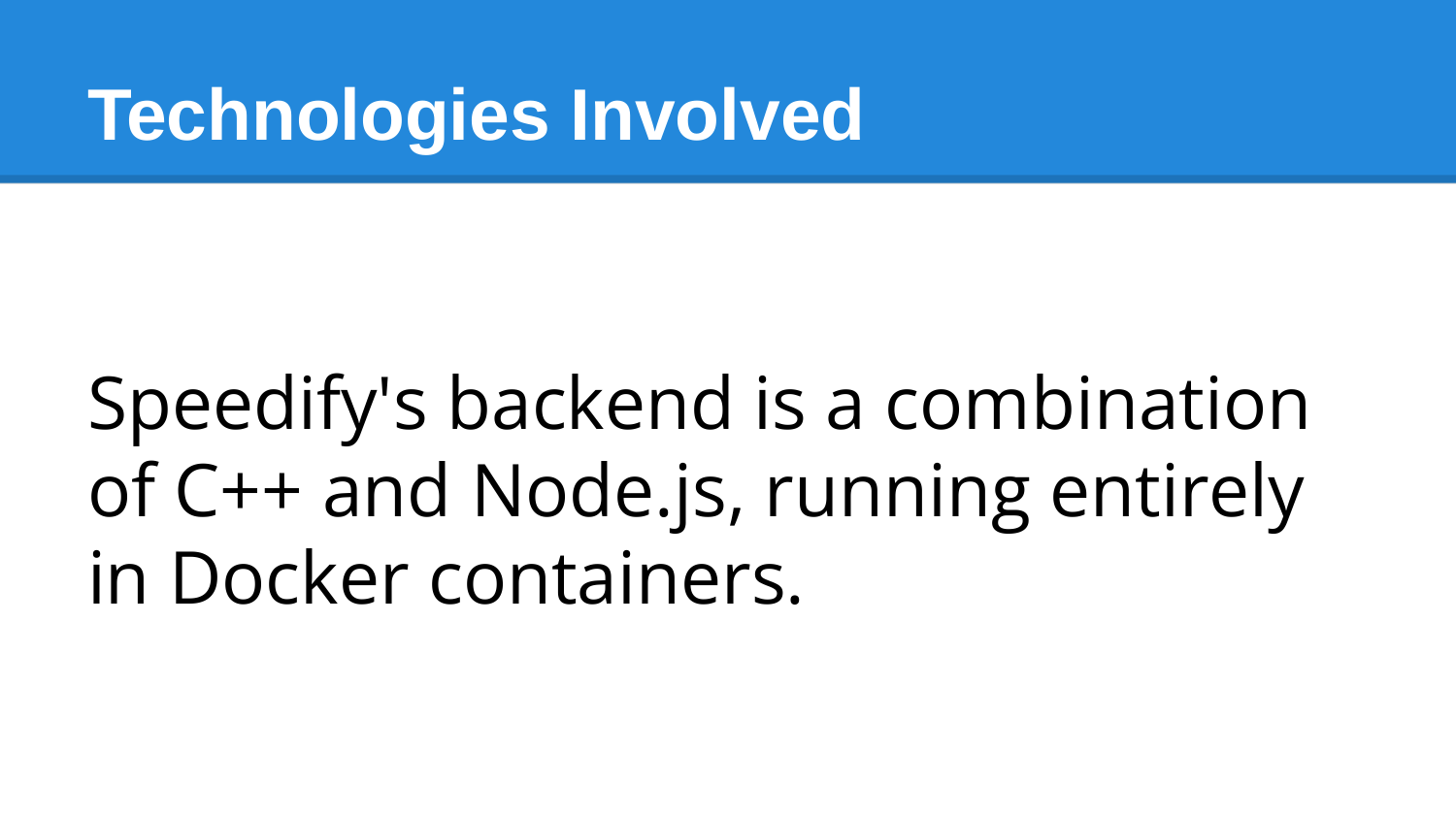

# Technologies Involved
Speedify's backend is a combination of C++ and Node.js, running entirely in Docker containers.